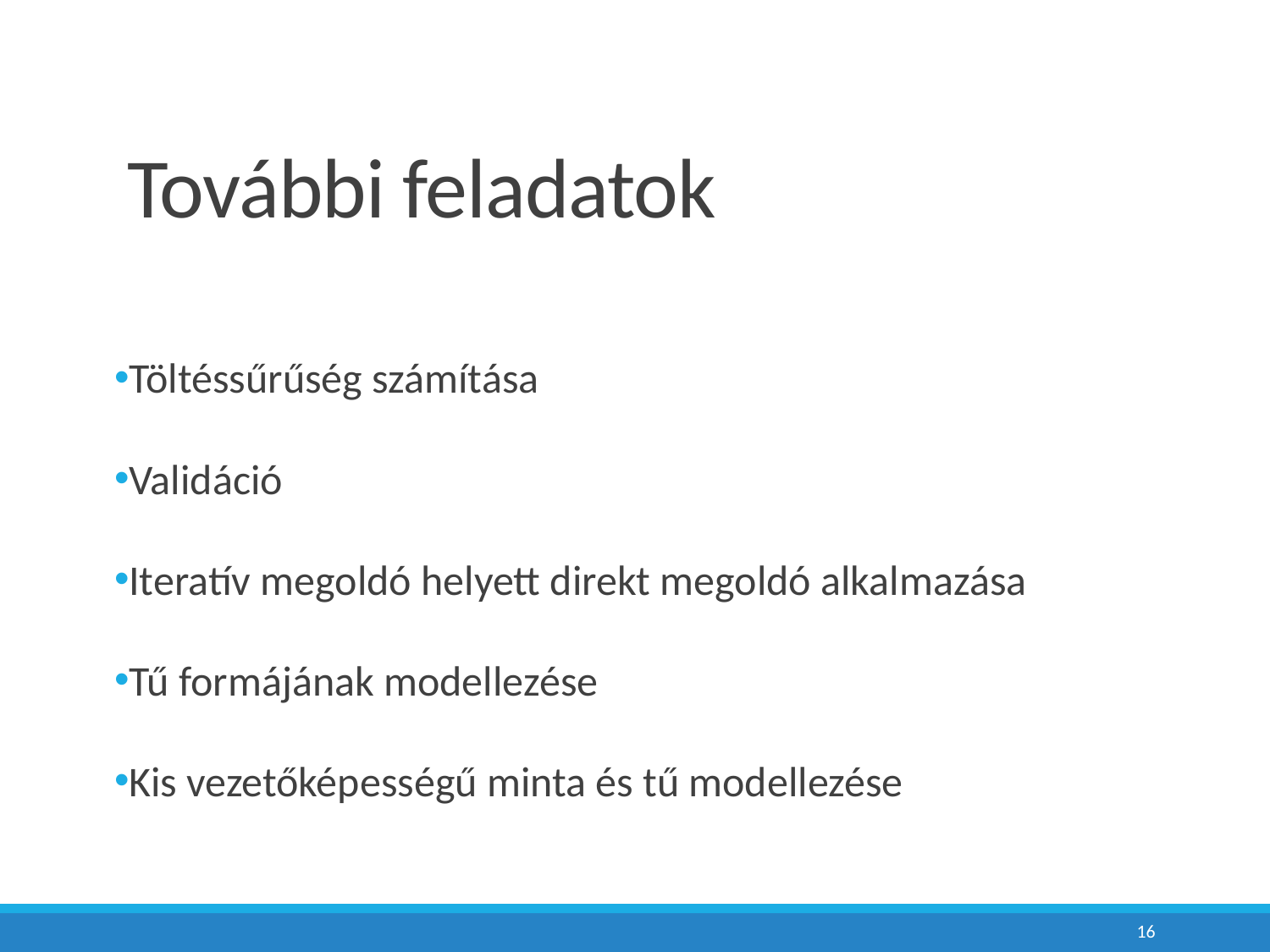

# További feladatok
Töltéssűrűség számítása
Validáció
Iteratív megoldó helyett direkt megoldó alkalmazása
Tű formájának modellezése
Kis vezetőképességű minta és tű modellezése
16